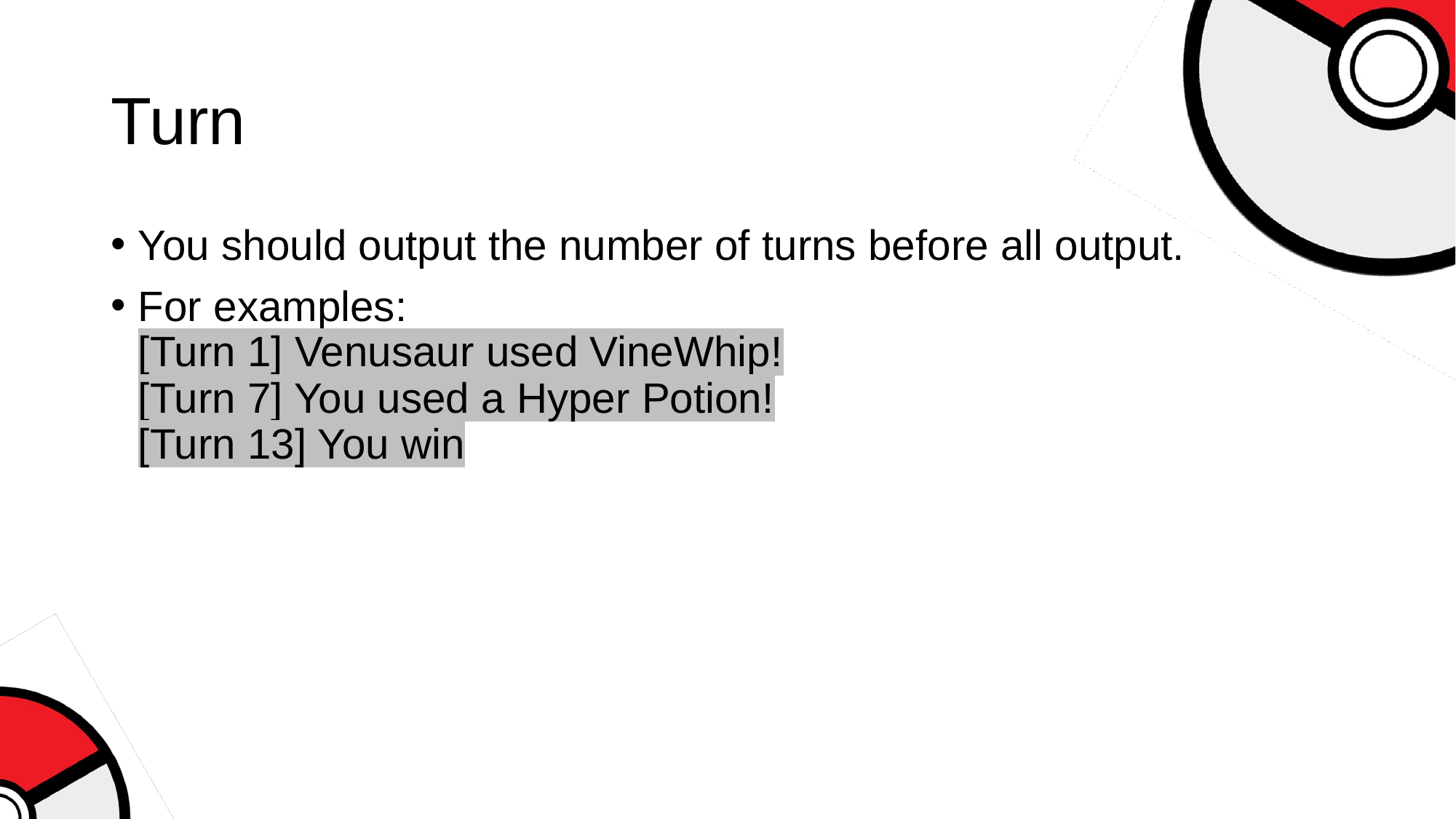

# Turn
You should output the number of turns before all output.
For examples:
[Turn 1] Venusaur used VineWhip!
[Turn 7] You used a Hyper Potion!
[Turn 13] You win